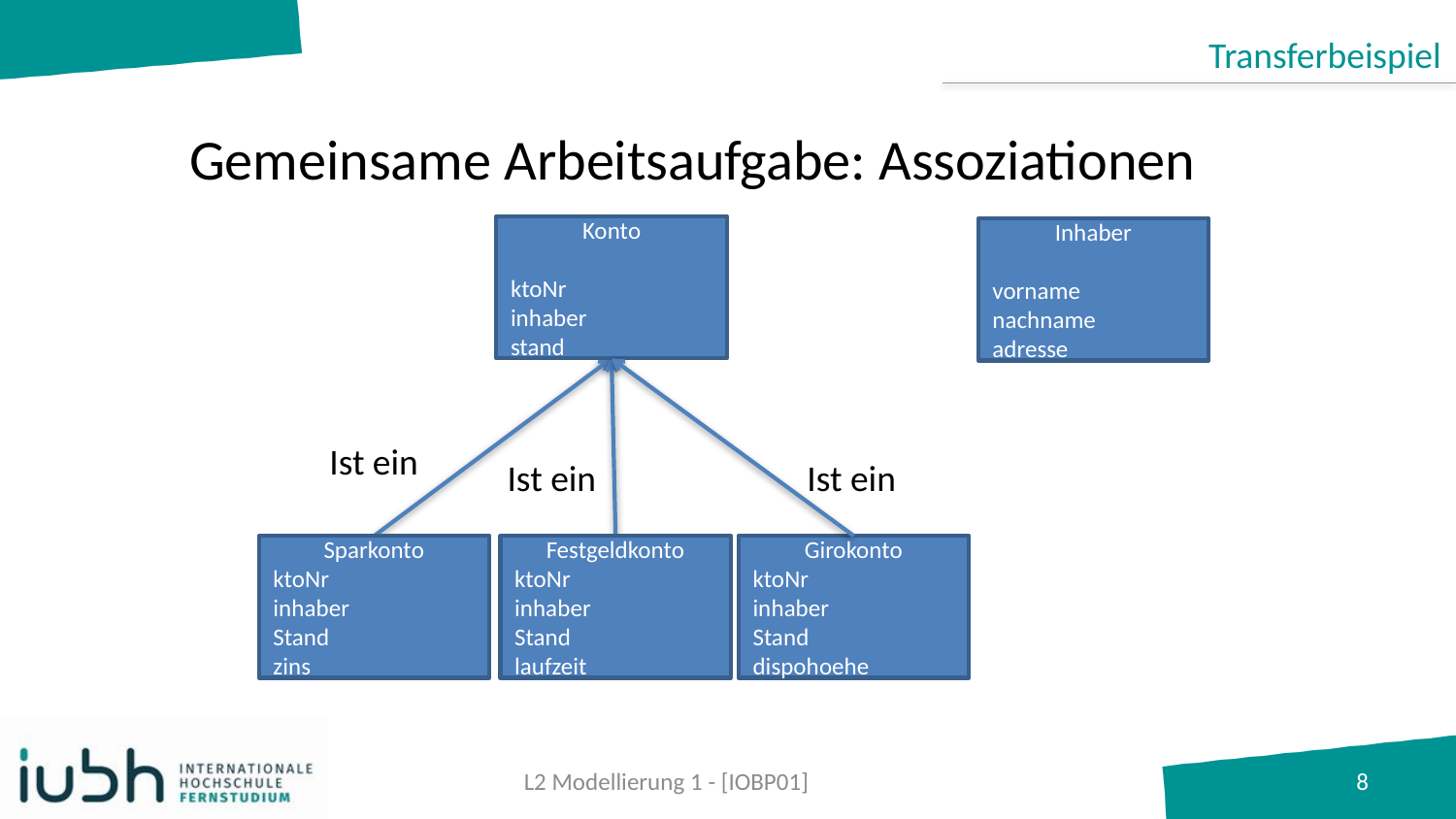

Transferbeispiel
# Gemeinsame Arbeitsaufgabe: Assoziationen
Konto

ktoNr
inhaber
stand
Inhaber

vorname
nachname
adresse
Ist ein
Ist ein
Ist ein
Sparkonto
ktoNr
inhaber
Stand
zins
Festgeldkonto
ktoNr
inhaber
Stand
laufzeit
Girokonto
ktoNr
inhaber
Stand
dispohoehe
L2 Modellierung 1 - [IOBP01]
8